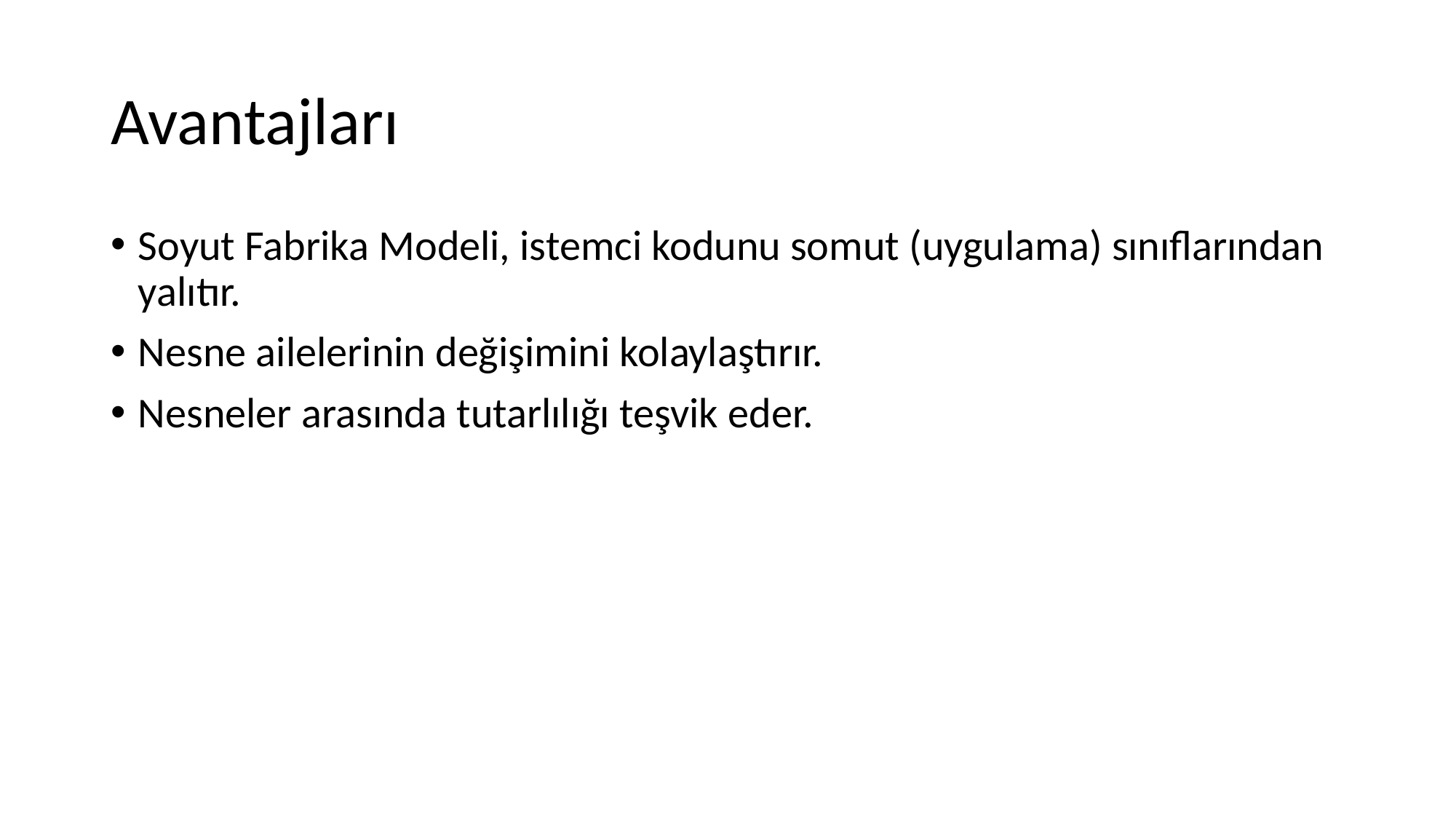

# Avantajları
Soyut Fabrika Modeli, istemci kodunu somut (uygulama) sınıflarından yalıtır.
Nesne ailelerinin değişimini kolaylaştırır.
Nesneler arasında tutarlılığı teşvik eder.